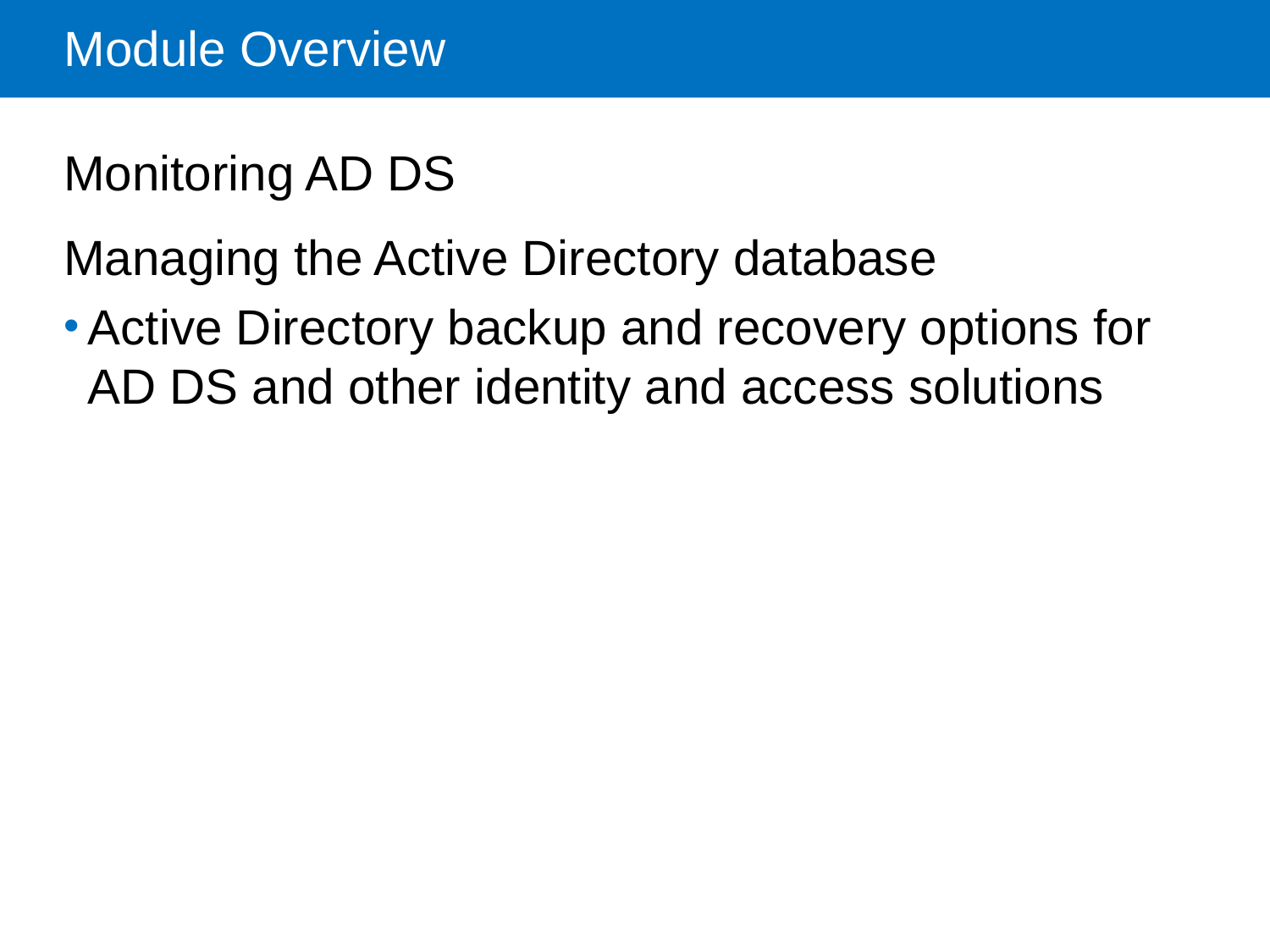

# Module Overview
Monitoring AD DS
Managing the Active Directory database
Active Directory backup and recovery options for AD DS and other identity and access solutions